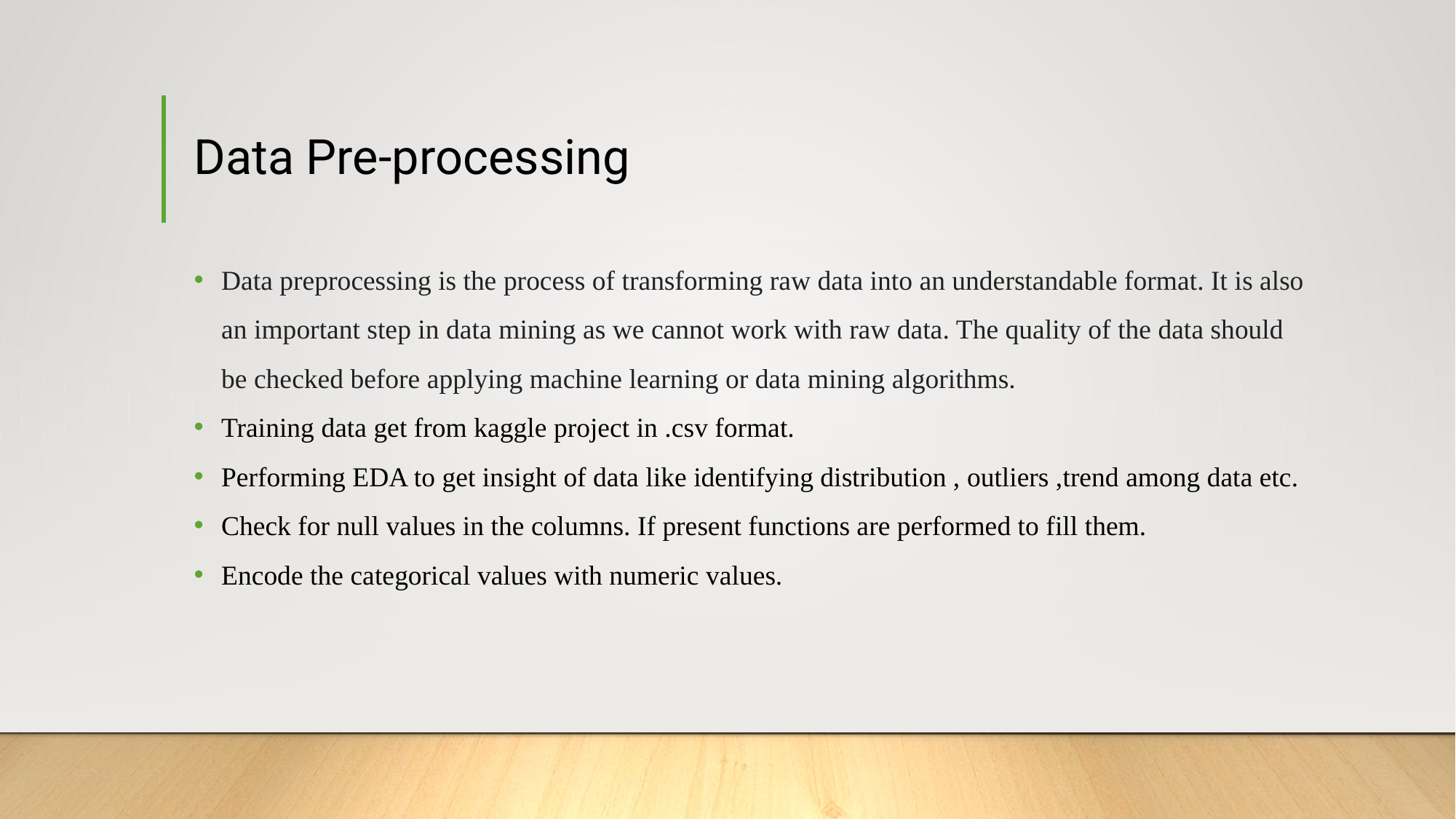

# Data Pre-processing
Data preprocessing is the process of transforming raw data into an understandable format. It is also an important step in data mining as we cannot work with raw data. The quality of the data should be checked before applying machine learning or data mining algorithms.
Training data get from kaggle project in .csv format.
Performing EDA to get insight of data like identifying distribution , outliers ,trend among data etc.
Check for null values in the columns. If present functions are performed to fill them.
Encode the categorical values with numeric values.